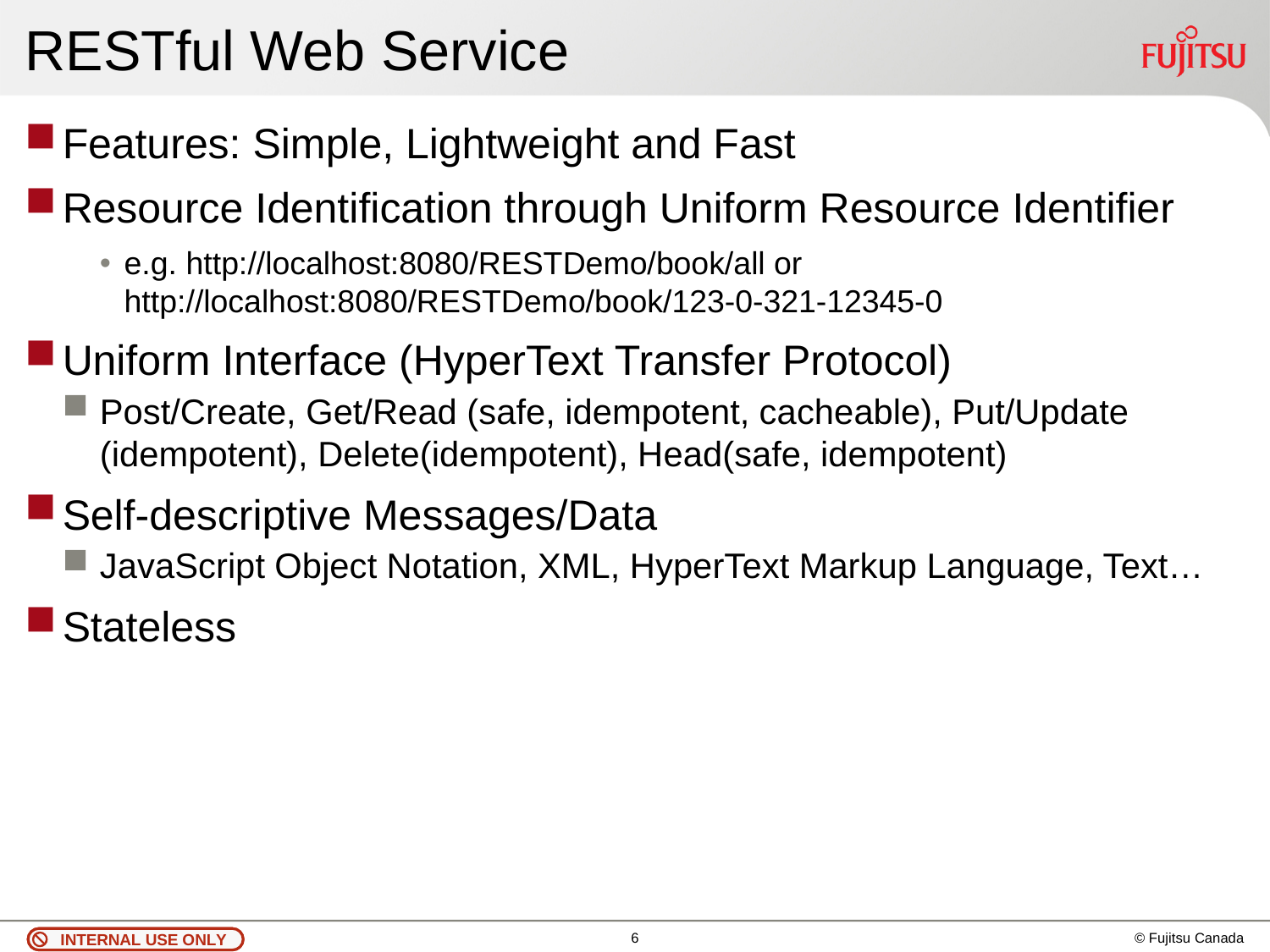

# RESTful Web Service
Features: Simple, Lightweight and Fast
Resource Identification through Uniform Resource Identifier
e.g. http://localhost:8080/RESTDemo/book/all or http://localhost:8080/RESTDemo/book/123-0-321-12345-0
Uniform Interface (HyperText Transfer Protocol)
Post/Create, Get/Read (safe, idempotent, cacheable), Put/Update (idempotent), Delete(idempotent), Head(safe, idempotent)
Self-descriptive Messages/Data
JavaScript Object Notation, XML, HyperText Markup Language, Text…
Stateless